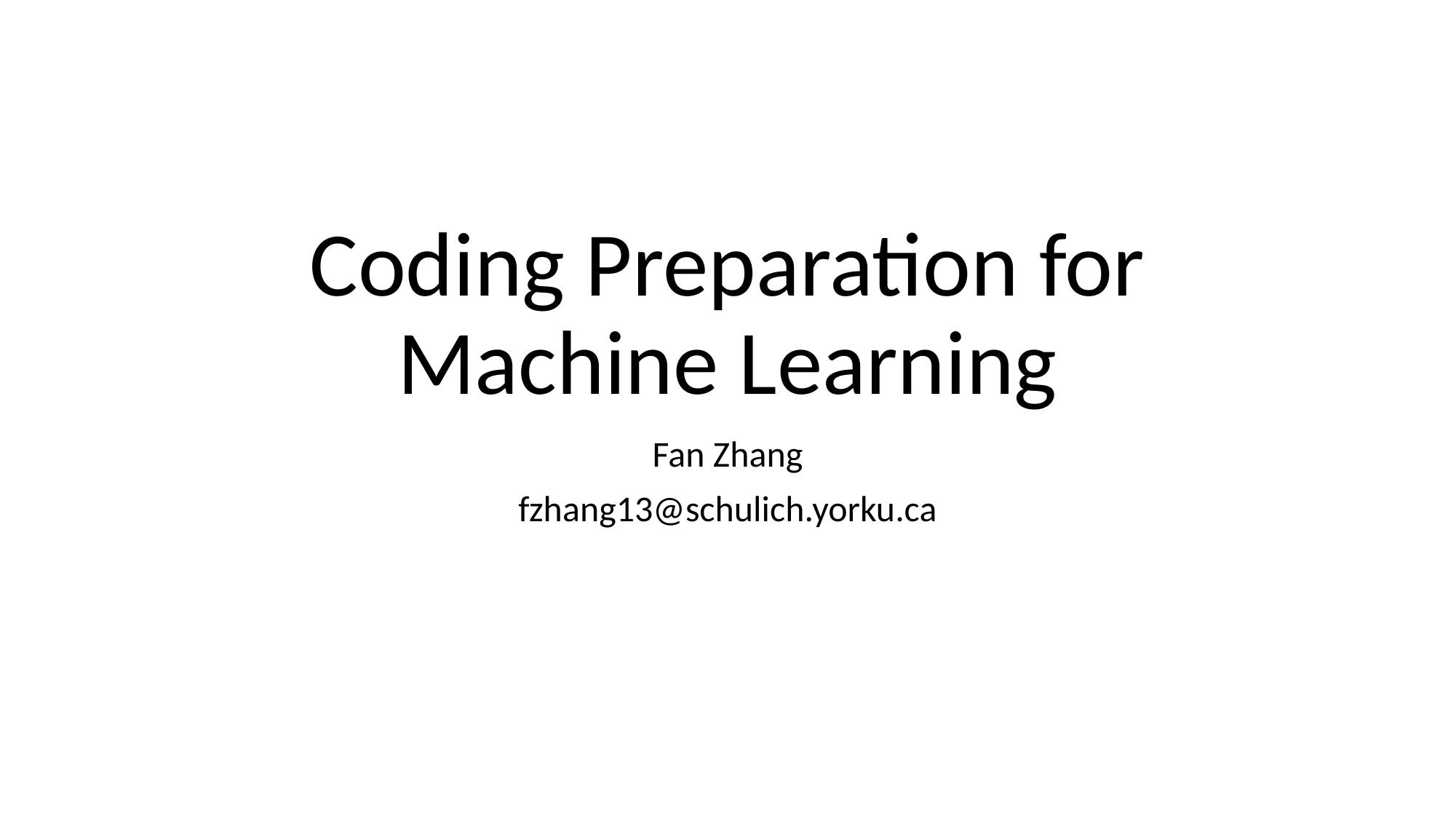

# Coding Preparation for Machine Learning
Fan Zhang
fzhang13@schulich.yorku.ca